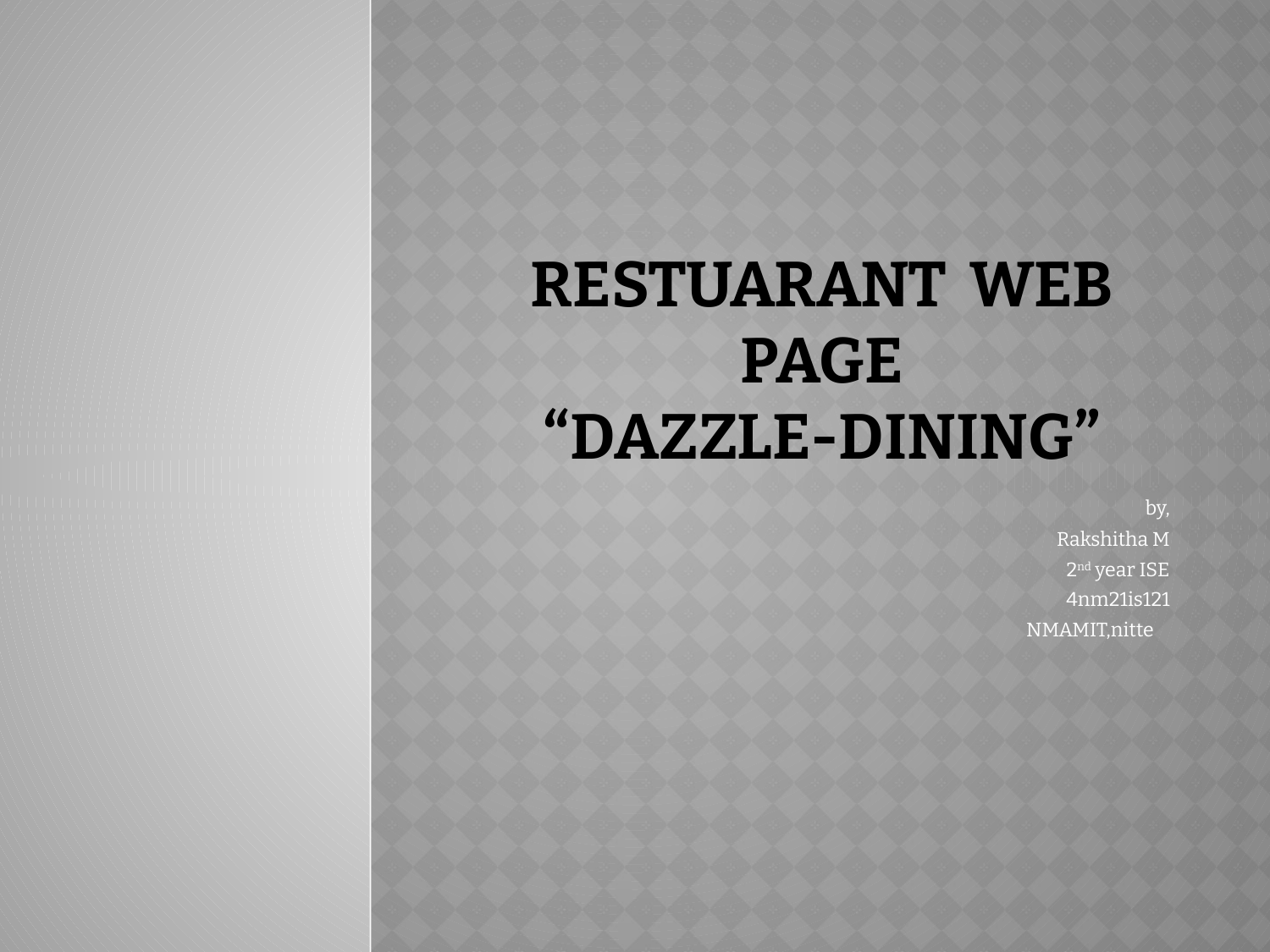

# Restuarant  web page “Dazzle-dining”
                                                             by,
                                                                                                       Rakshitha M
                                                                                                        2nd year ISE
                                                                                                        4nm21is121
                                                                                                    NMAMIT,nitte